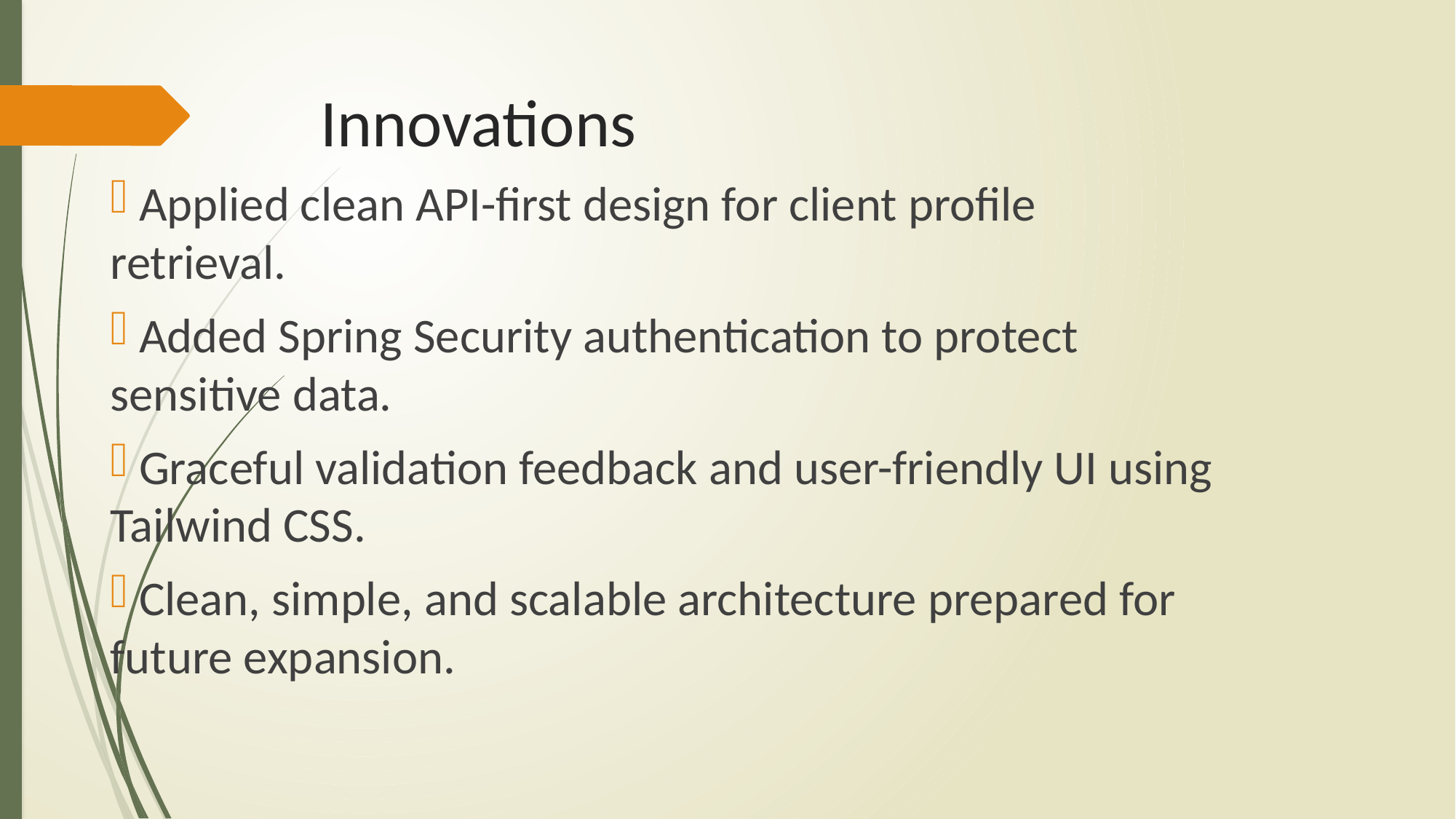

# Innovations
 Applied clean API-first design for client profile        retrieval.
 Added Spring Security authentication to protect    sensitive data.
 Graceful validation feedback and user-friendly UI using Tailwind CSS.
 Clean, simple, and scalable architecture prepared for future expansion.